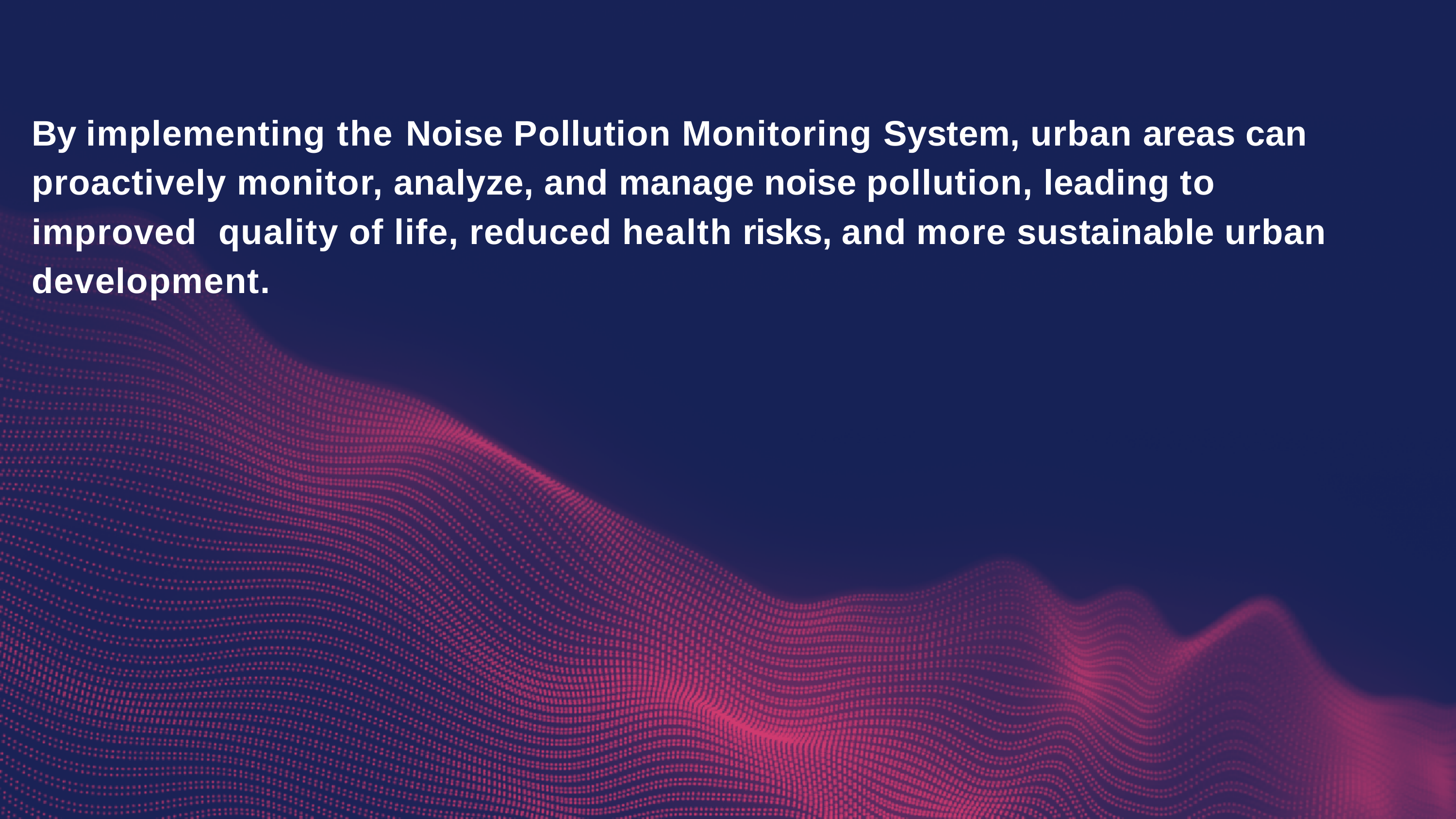

# By implementing the Noise Pollution Monitoring System, urban areas can  proactively monitor, analyze, and manage noise pollution, leading to improved  quality of life, reduced health risks, and more sustainable urban development.